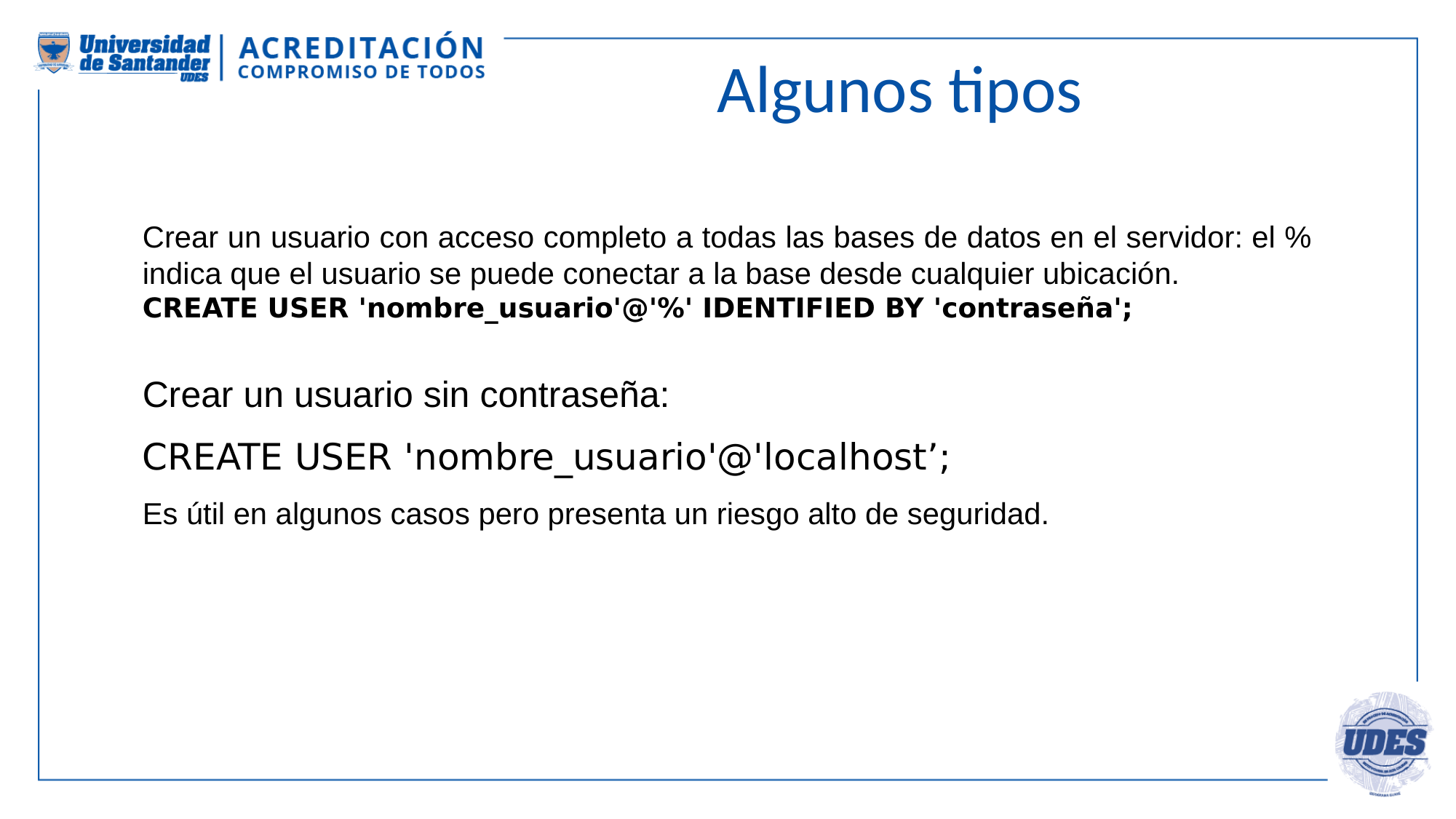

Algunos tipos
Crear un usuario con acceso completo a todas las bases de datos en el servidor: el % indica que el usuario se puede conectar a la base desde cualquier ubicación.
CREATE USER 'nombre_usuario'@'%' IDENTIFIED BY 'contraseña';

Crear un usuario sin contraseña:
CREATE USER 'nombre_usuario'@'localhost’;
Es útil en algunos casos pero presenta un riesgo alto de seguridad.